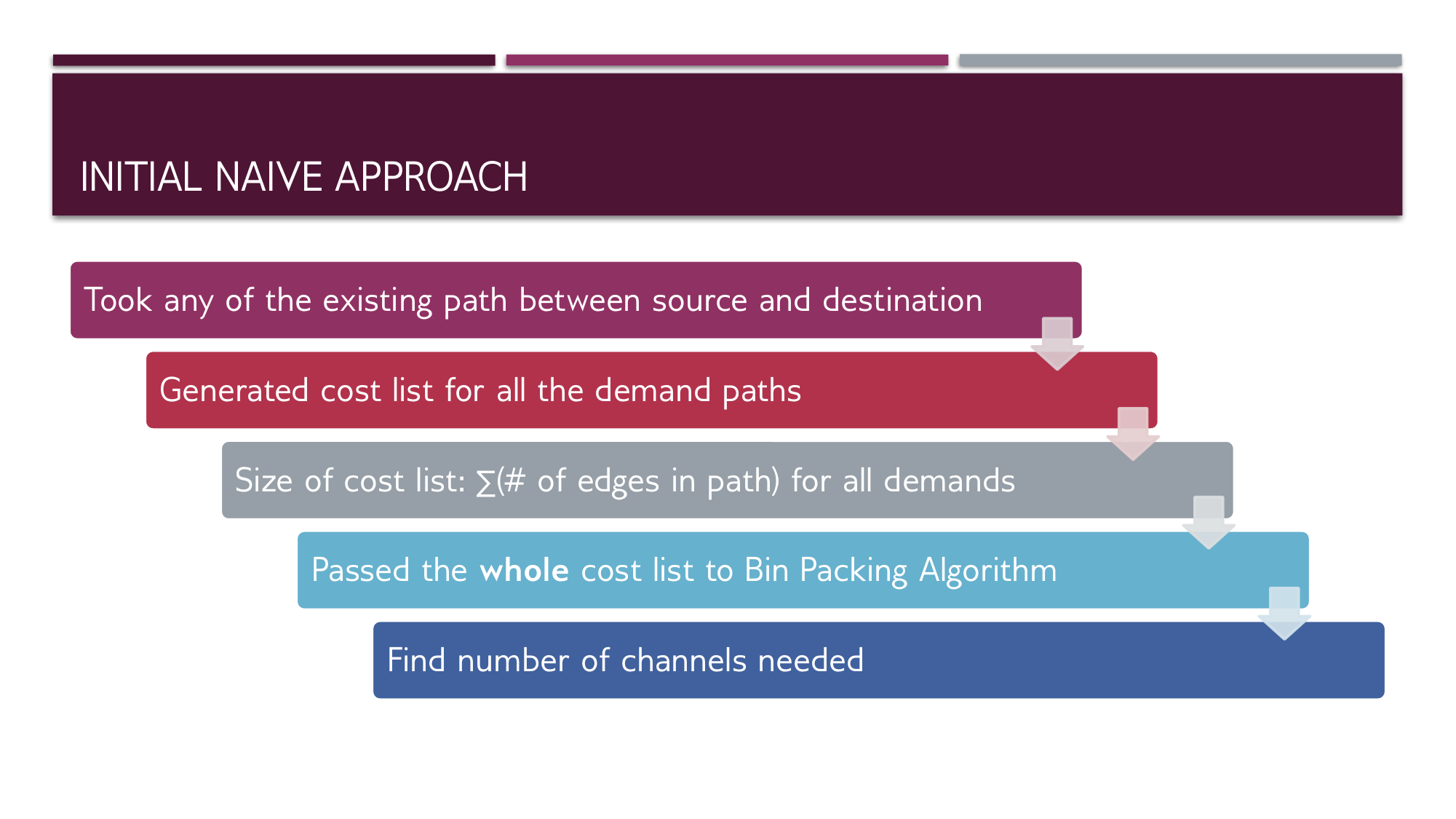

# Initial Naive approach
Took any of the existing path between source and destination
Generated cost list for all the demand paths
Size of cost list: ∑(# of edges in path) for all demands
Passed the whole cost list to Bin Packing Algorithm
Find number of channels needed